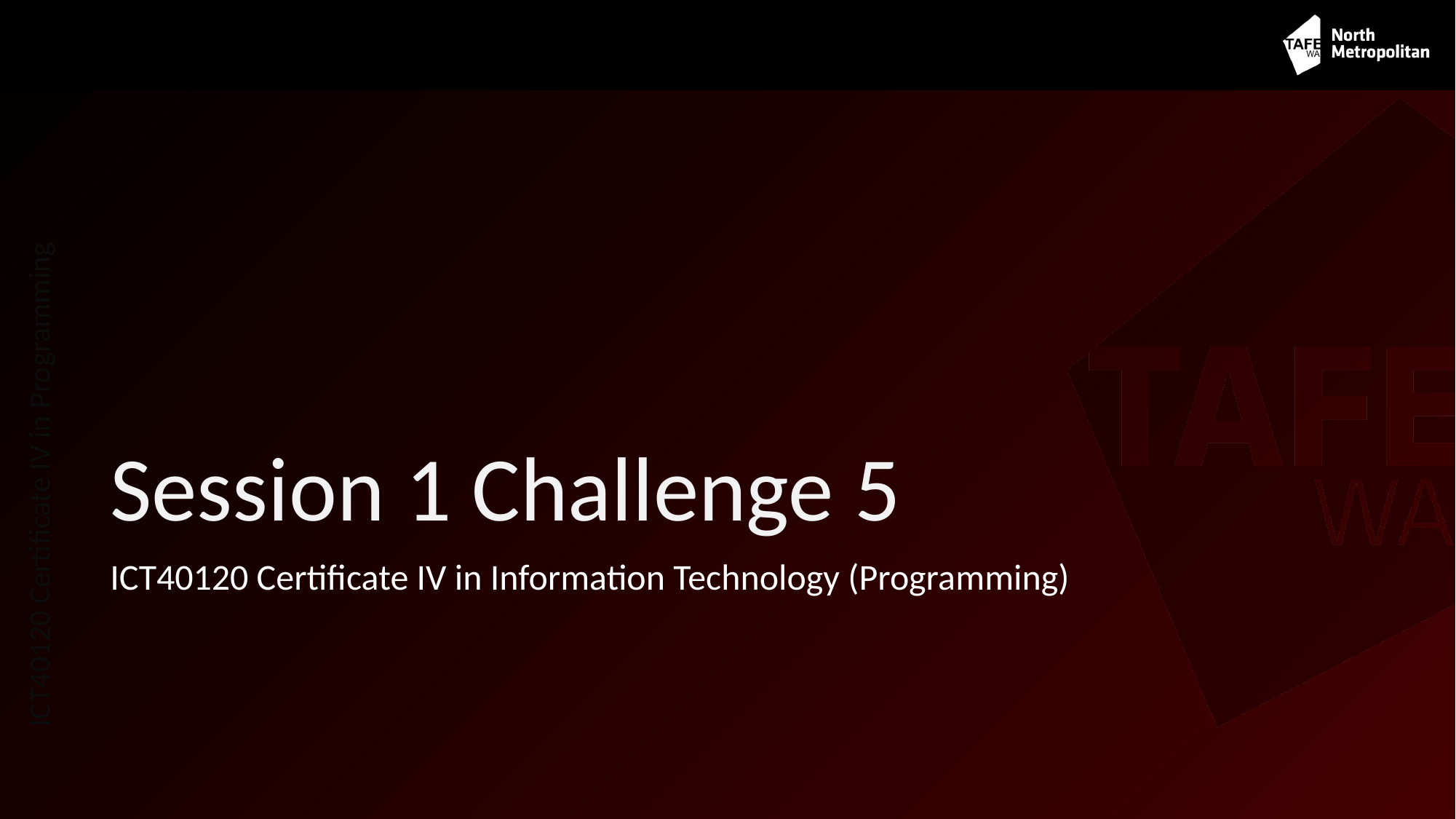

# Session 1 Challenge 5
ICT40120 Certificate IV in Information Technology (Programming)